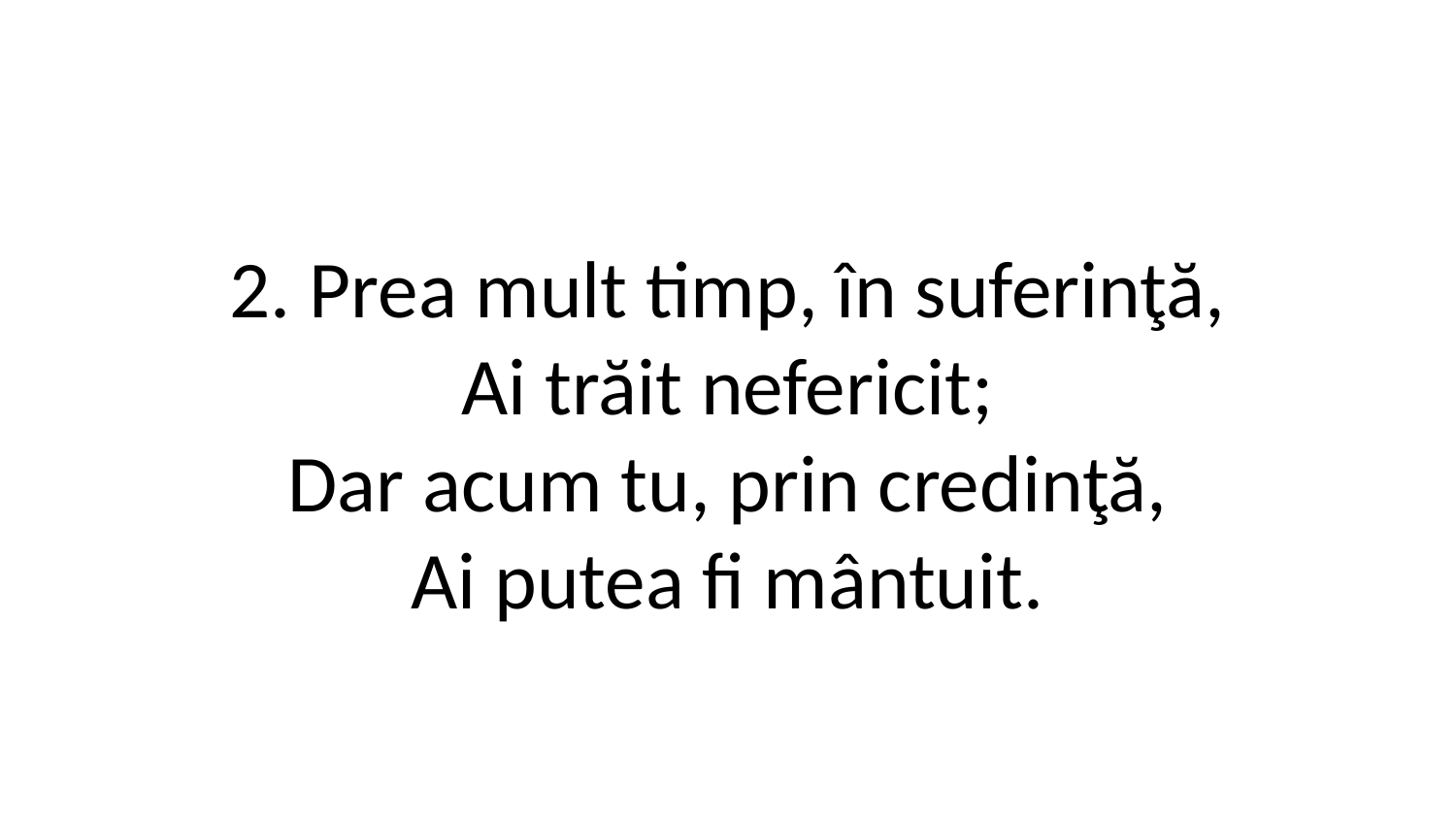

2. Prea mult timp, în suferinţă,
Ai trăit nefericit;
Dar acum tu, prin credinţă,
Ai putea fi mântuit.